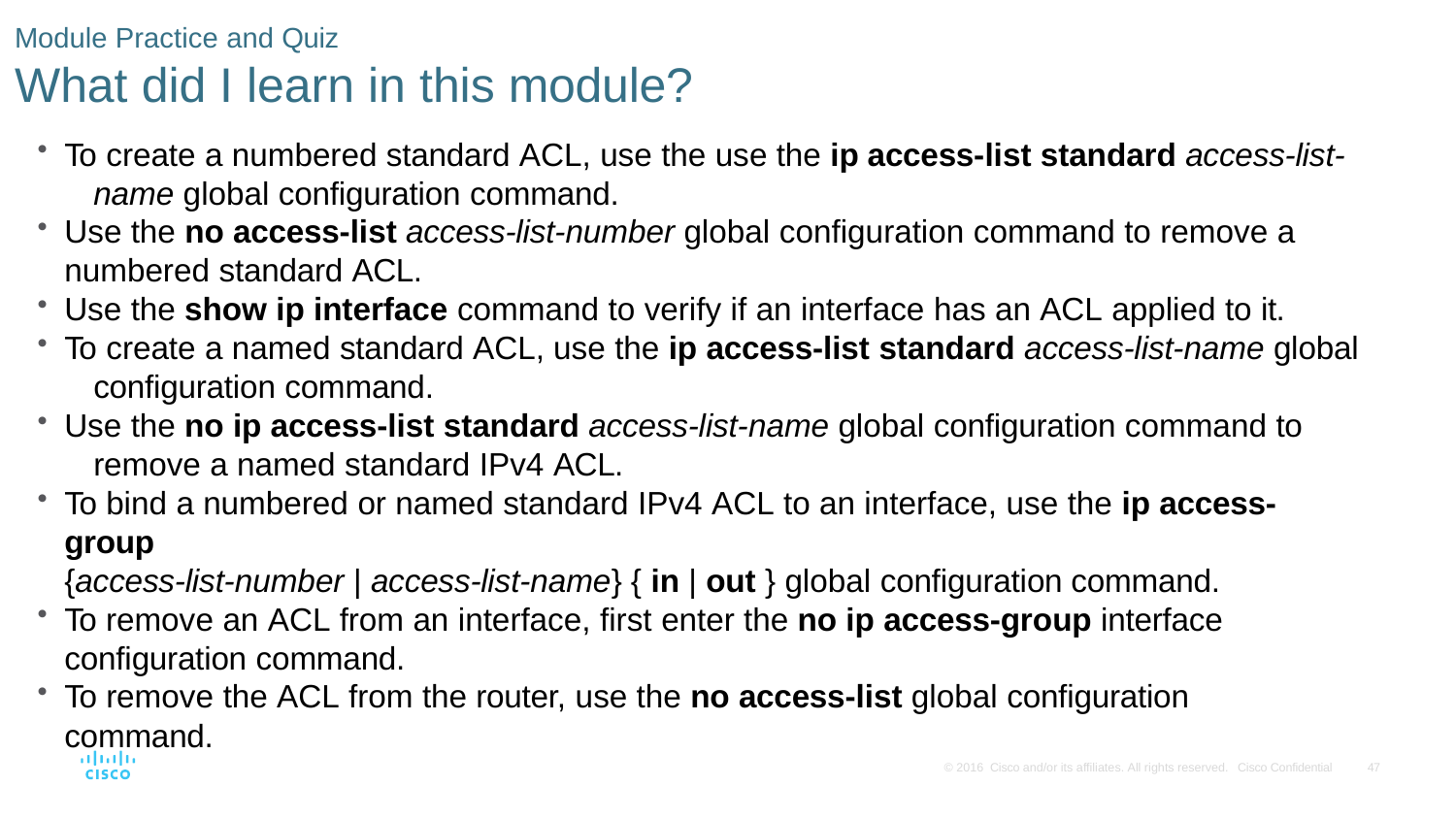

Module Practice and Quiz
# What did I learn in this module?
To create a numbered standard ACL, use the use the ip access-list standard access-list- 	name global configuration command.
Use the no access-list access-list-number global configuration command to remove a
numbered standard ACL.
Use the show ip interface command to verify if an interface has an ACL applied to it.
To create a named standard ACL, use the ip access-list standard access-list-name global 	configuration command.
Use the no ip access-list standard access-list-name global configuration command to 	remove a named standard IPv4 ACL.
To bind a numbered or named standard IPv4 ACL to an interface, use the ip access-group
{access-list-number | access-list-name} { in | out } global configuration command.
To remove an ACL from an interface, first enter the no ip access-group interface
configuration command.
To remove the ACL from the router, use the no access-list global configuration command.
© 2016 Cisco and/or its affiliates. All rights reserved. Cisco Confidential
47